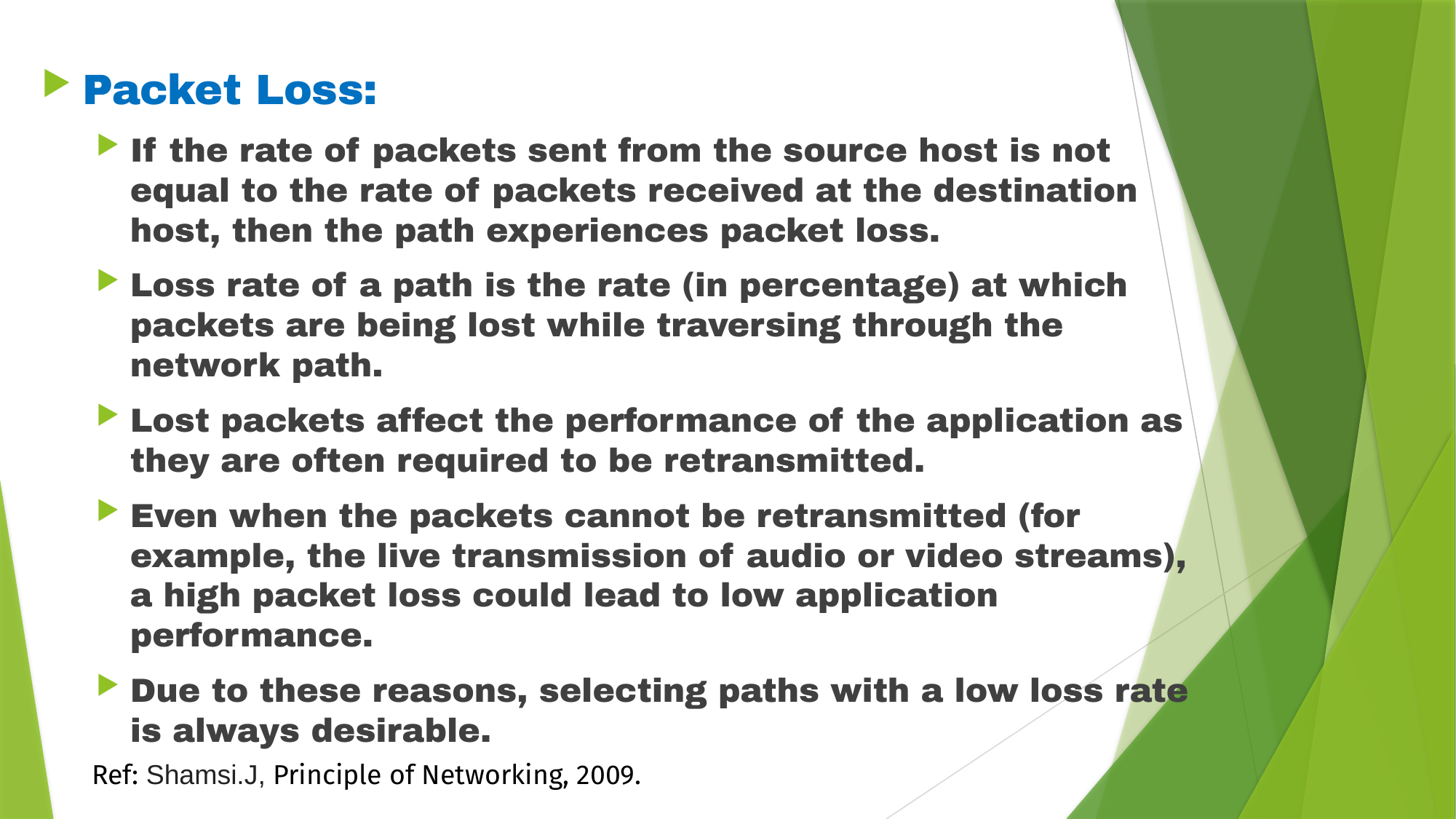

Packet Loss:
If the rate of packets sent from the source host is not equal to the rate of packets received at the destination host, then the path experiences packet loss.
Loss rate of a path is the rate (in percentage) at which packets are being lost while traversing through the network path.
Lost packets affect the performance of the application as they are often required to be retransmitted.
Even when the packets cannot be retransmitted (for example, the live transmission of audio or video streams), a high packet loss could lead to low application performance.
Due to these reasons, selecting paths with a low loss rate is always desirable.
Ref: Shamsi.J, Principle of Networking, 2009.